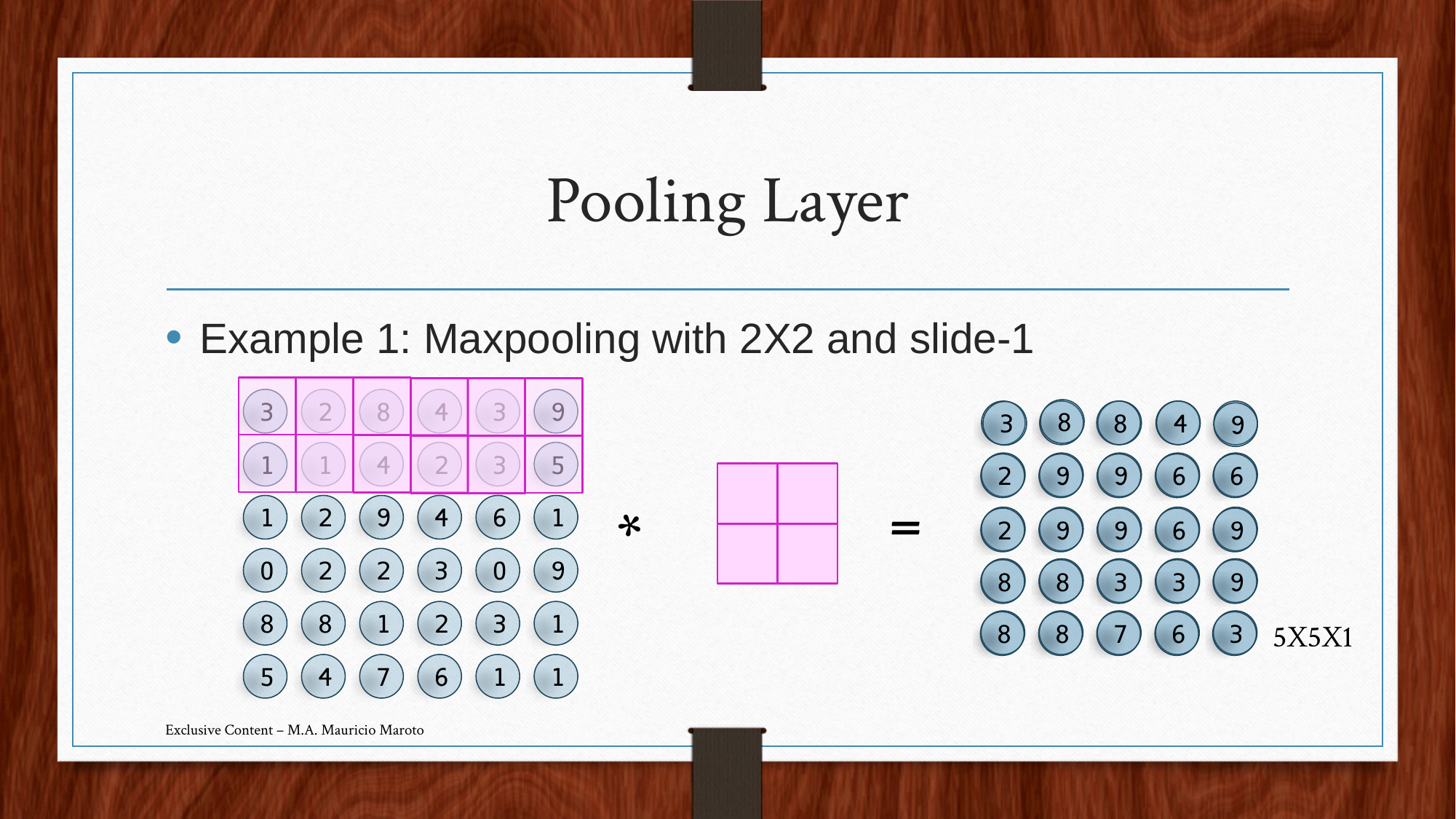

# Pooling Layer
Example 1: Maxpooling with 2X2 and slide-1

3
2
8
4
3
9
8

8

4

3
9
1
1
4
2
3
5

2
9
9
6
6

=
*
1
2
9
4
6
1

2
9
9
6
9
0
2
2
3
0
9

8
8
3
3
9
8
8
1
2
3
1

5X5X1
8
8
7
6
3
5
4
7
6
1
1
Exclusive Content – M.A. Mauricio Maroto